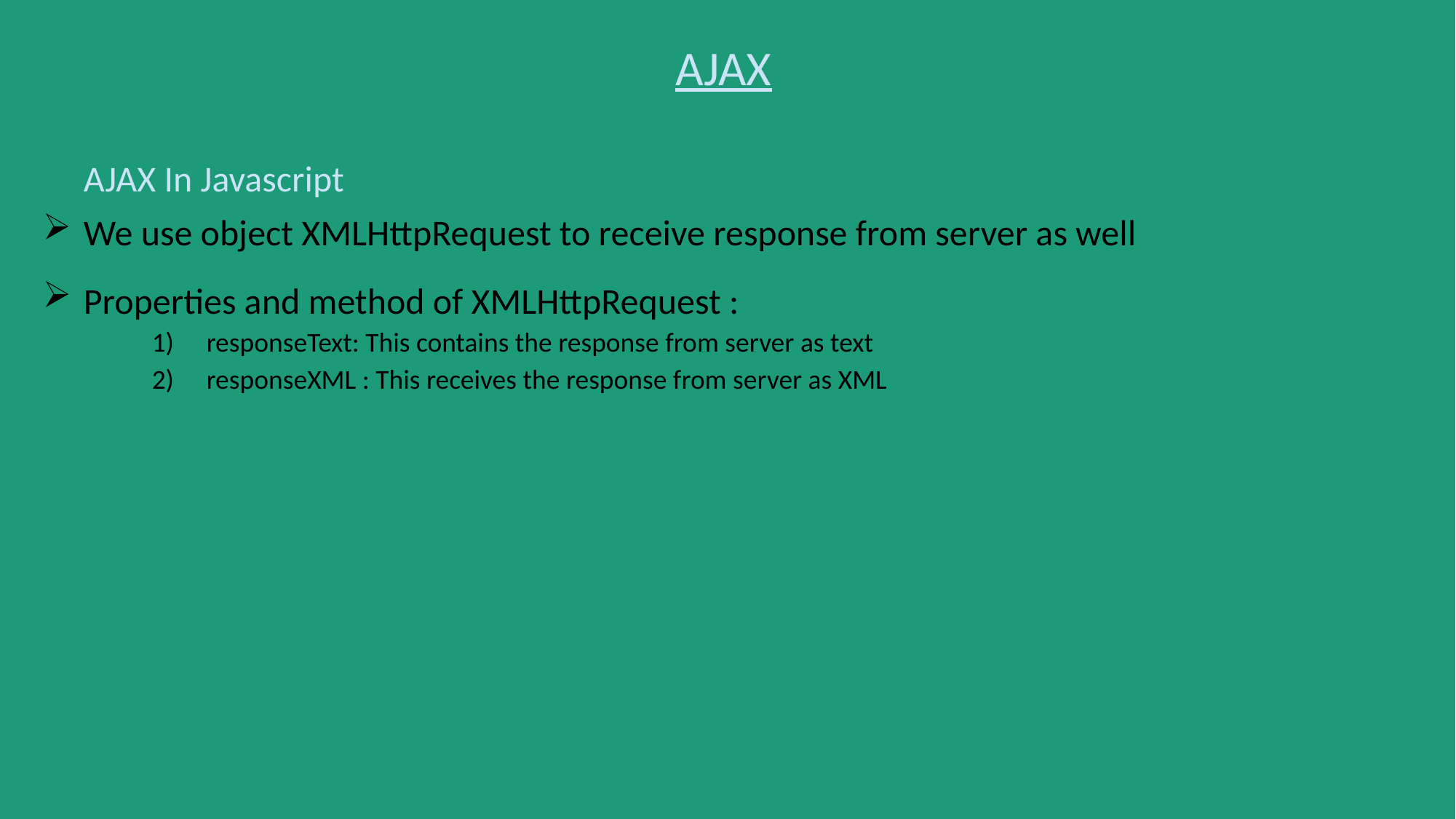

# AJAX
     AJAX In Javascript
We use object XMLHttpRequest to receive response from server as well
Properties and method of XMLHttpRequest :
responseText: This contains the response from server as text
responseXML : This receives the response from server as XML